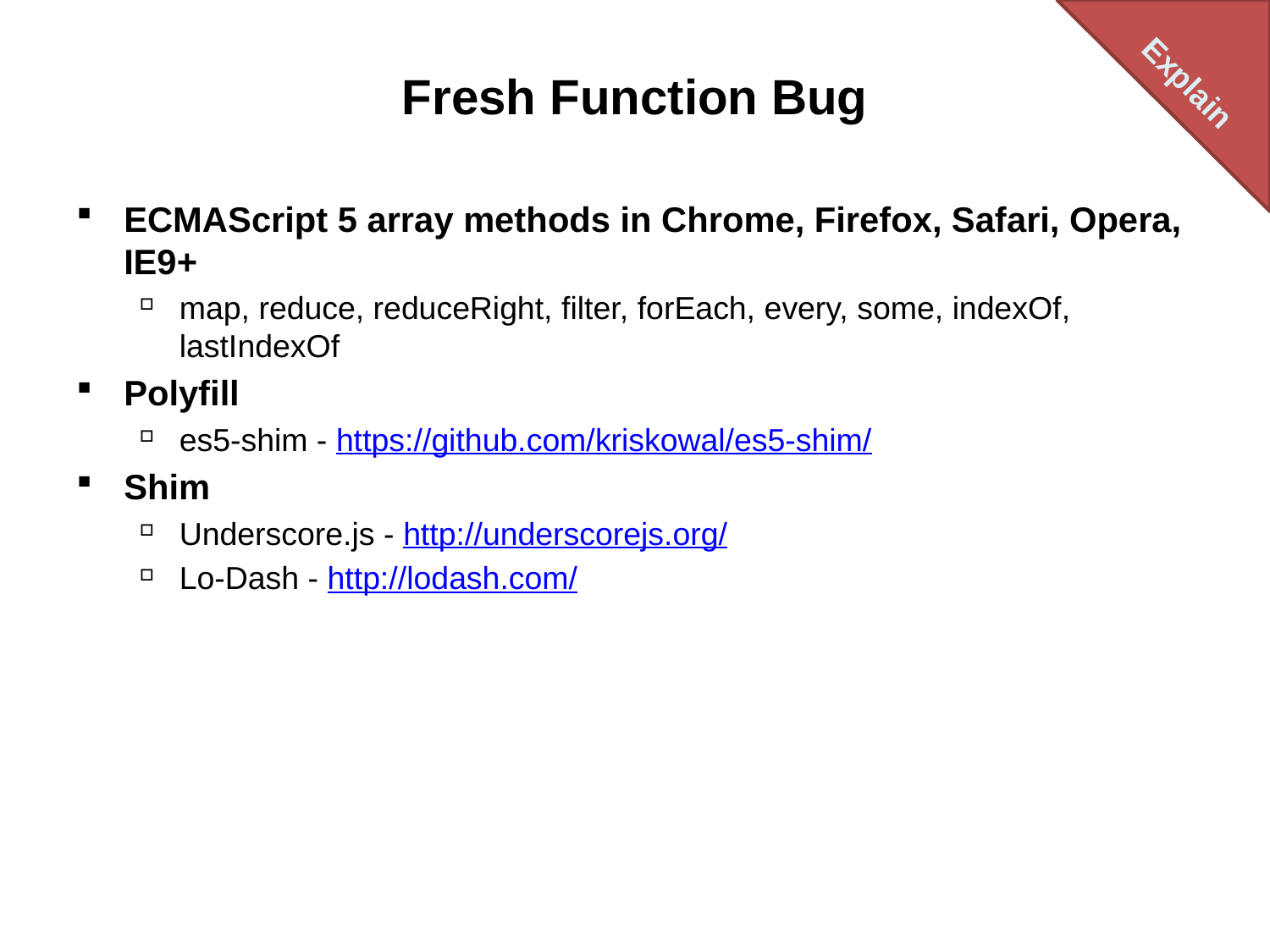

Explain
# Fresh Function Bug
ECMAScript 5 array methods in Chrome, Firefox, Safari, Opera, IE9+
map, reduce, reduceRight, filter, forEach, every, some, indexOf, lastIndexOf
Polyfill
es5-shim - https://github.com/kriskowal/es5-shim/
Shim
Underscore.js - http://underscorejs.org/
Lo-Dash - http://lodash.com/